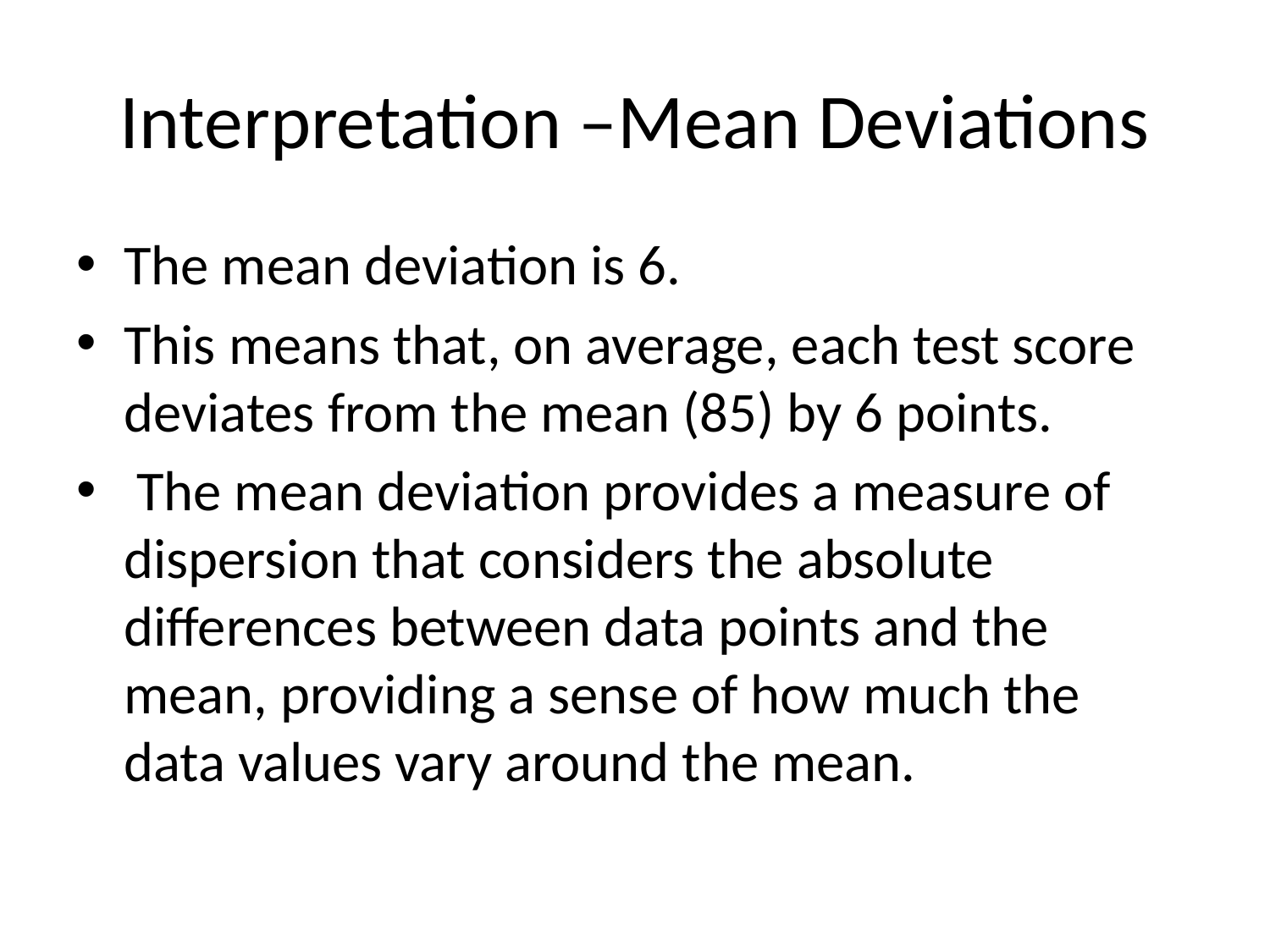

# Interpretation –Mean Deviations
The mean deviation is 6.
This means that, on average, each test score deviates from the mean (85) by 6 points.
 The mean deviation provides a measure of dispersion that considers the absolute differences between data points and the mean, providing a sense of how much the data values vary around the mean.